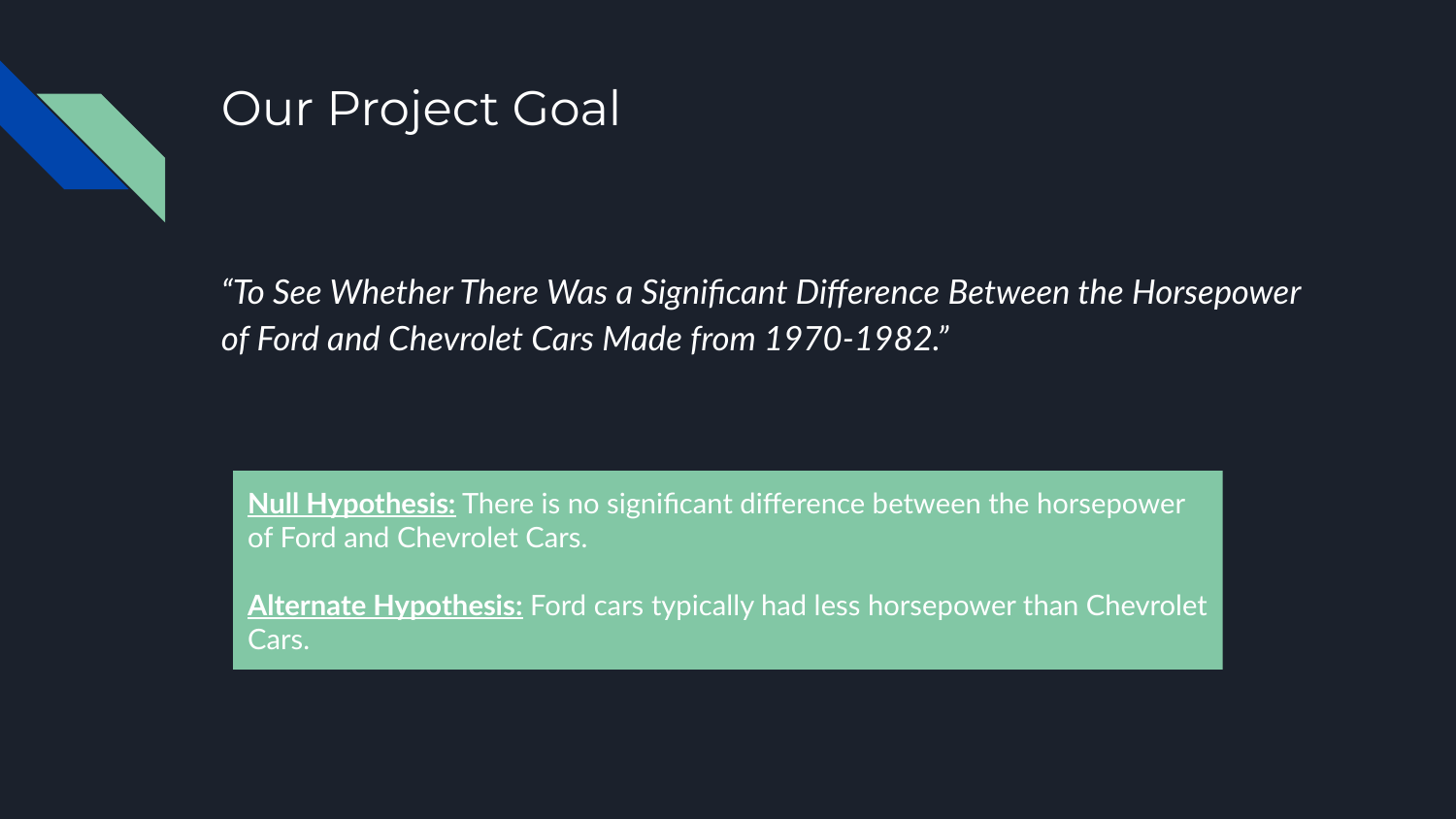

# Our Project Goal
“To See Whether There Was a Significant Difference Between the Horsepower of Ford and Chevrolet Cars Made from 1970-1982.”
Null Hypothesis: There is no significant difference between the horsepower of Ford and Chevrolet Cars.

Alternate Hypothesis: Ford cars typically had less horsepower than Chevrolet Cars.